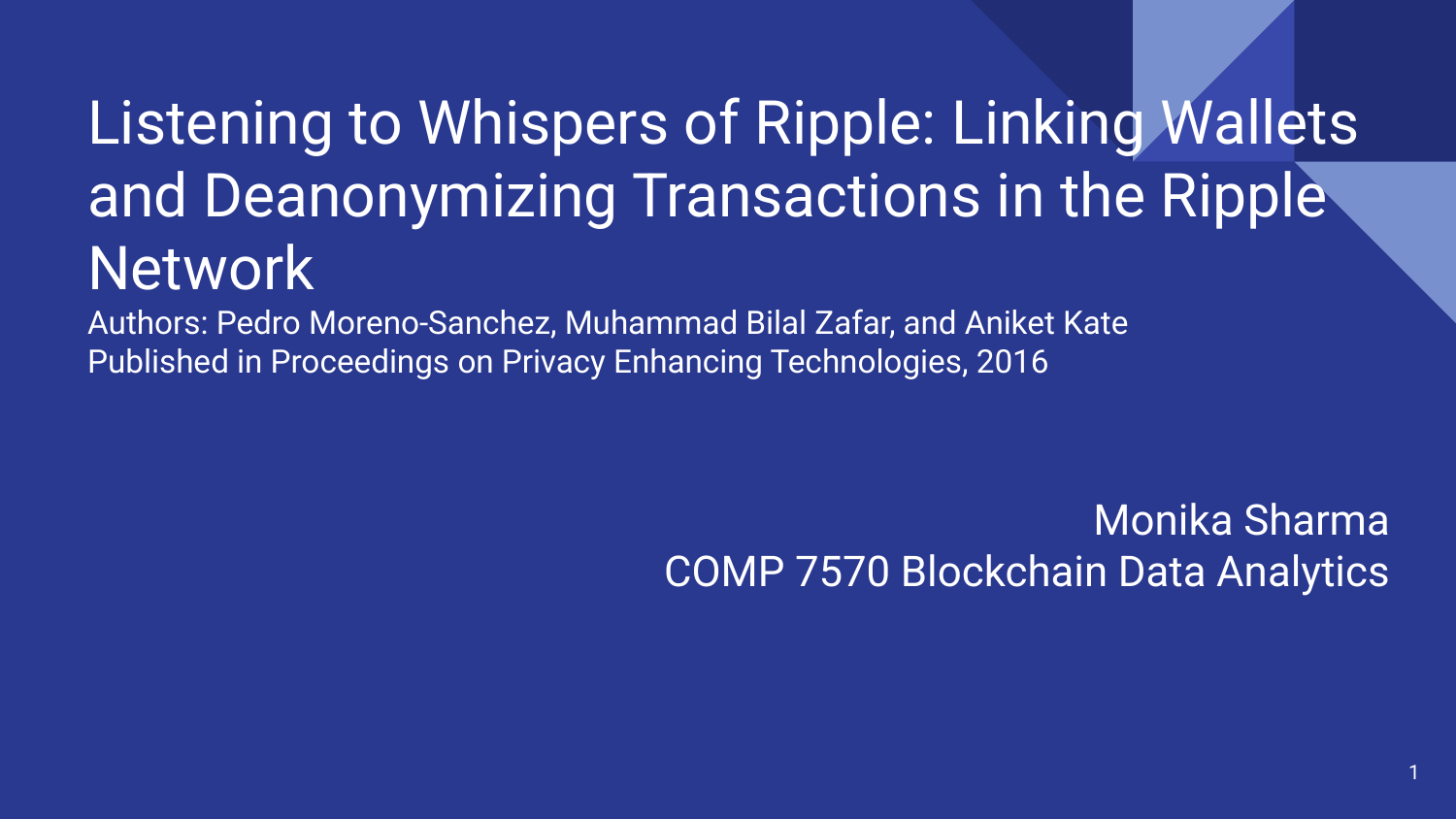

# Listening to Whispers of Ripple: Linking Wallets and Deanonymizing Transactions in the Ripple Network
Authors: Pedro Moreno-Sanchez, Muhammad Bilal Zafar, and Aniket Kate
Published in Proceedings on Privacy Enhancing Technologies, 2016
Monika Sharma
COMP 7570 Blockchain Data Analytics
1